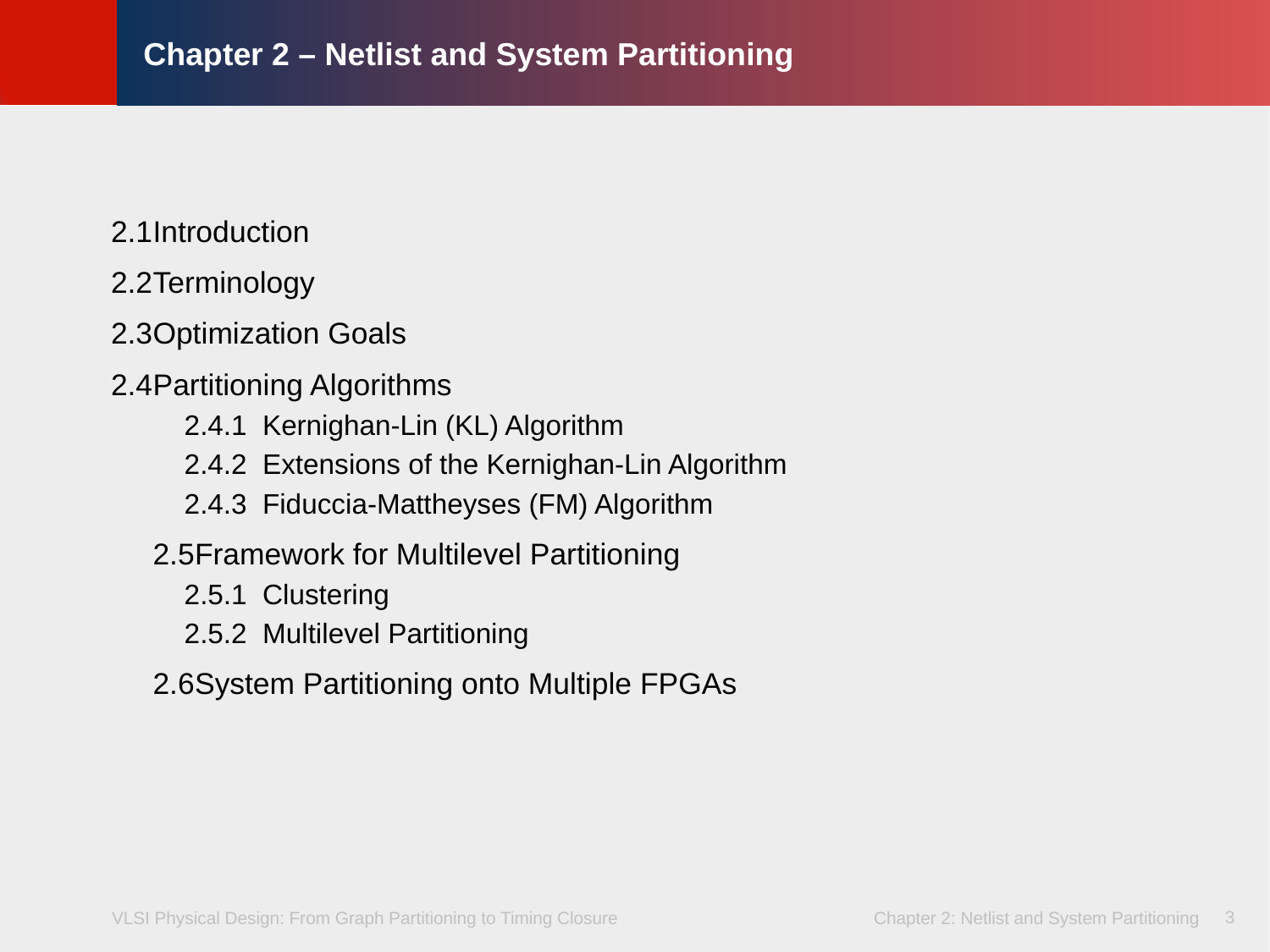

# Chapter 2 – Netlist and System Partitioning
2.1	Introduction
2.2	Terminology
2.3	Optimization Goals
2.4	Partitioning Algorithms
    2.4.1  Kernighan-Lin (KL) Algorithm
    2.4.2  Extensions of the Kernighan-Lin Algorithm
    2.4.3  Fiduccia-Mattheyses (FM) Algorithm
2.5	Framework for Multilevel Partitioning
    2.5.1  Clustering
    2.5.2  Multilevel Partitioning
2.6	System Partitioning onto Multiple FPGAs

3